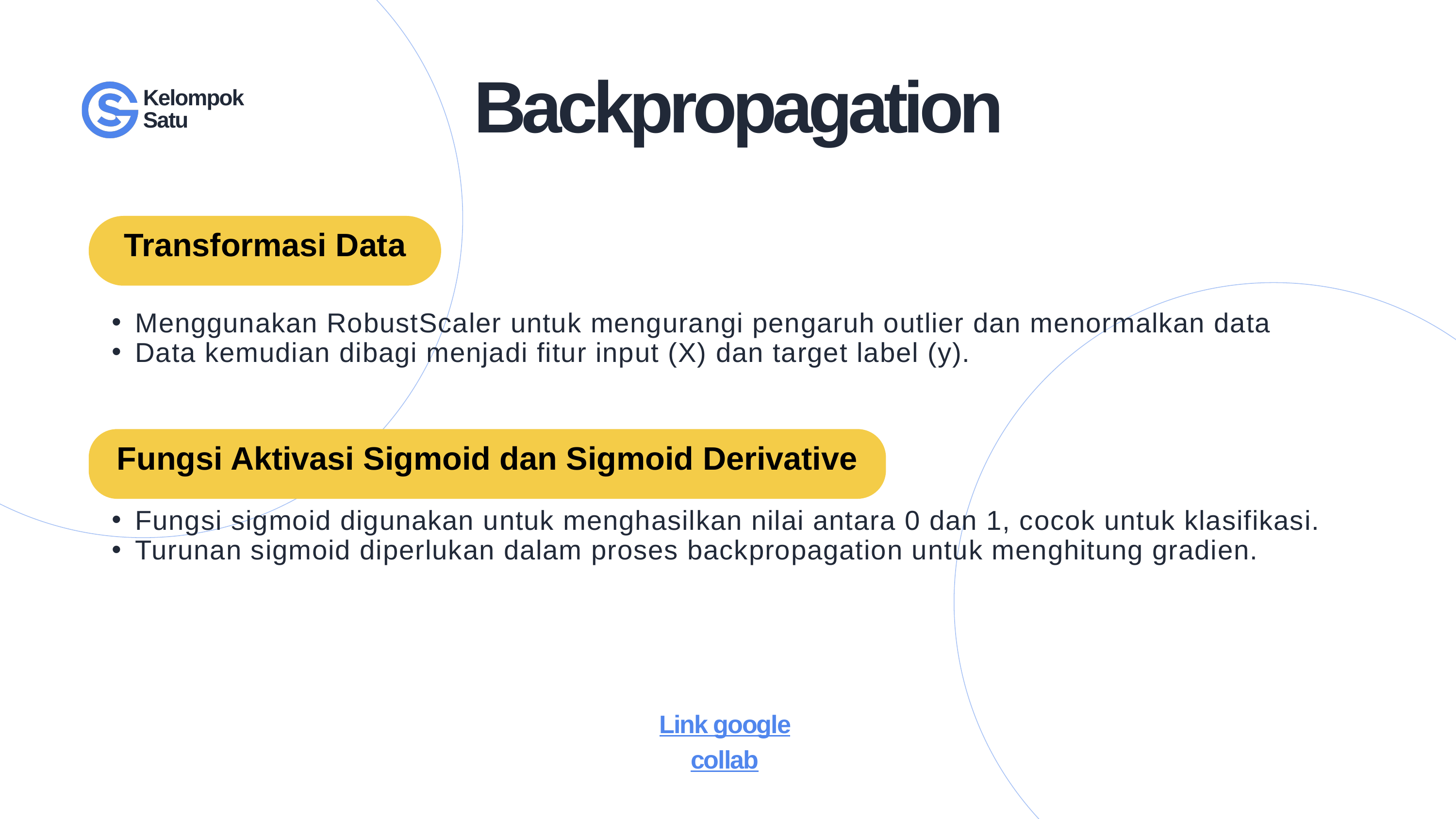

Backpropagation

Kelompok
Satu

Transformasi Data

Menggunakan RobustScaler untuk mengurangi pengaruh outlier dan menormalkan data
Data kemudian dibagi menjadi fitur input (X) dan target label (y).

Fungsi Aktivasi Sigmoid dan Sigmoid Derivative
Fungsi sigmoid digunakan untuk menghasilkan nilai antara 0 dan 1, cocok untuk klasifikasi.
Turunan sigmoid diperlukan dalam proses backpropagation untuk menghitung gradien.
Link google collab